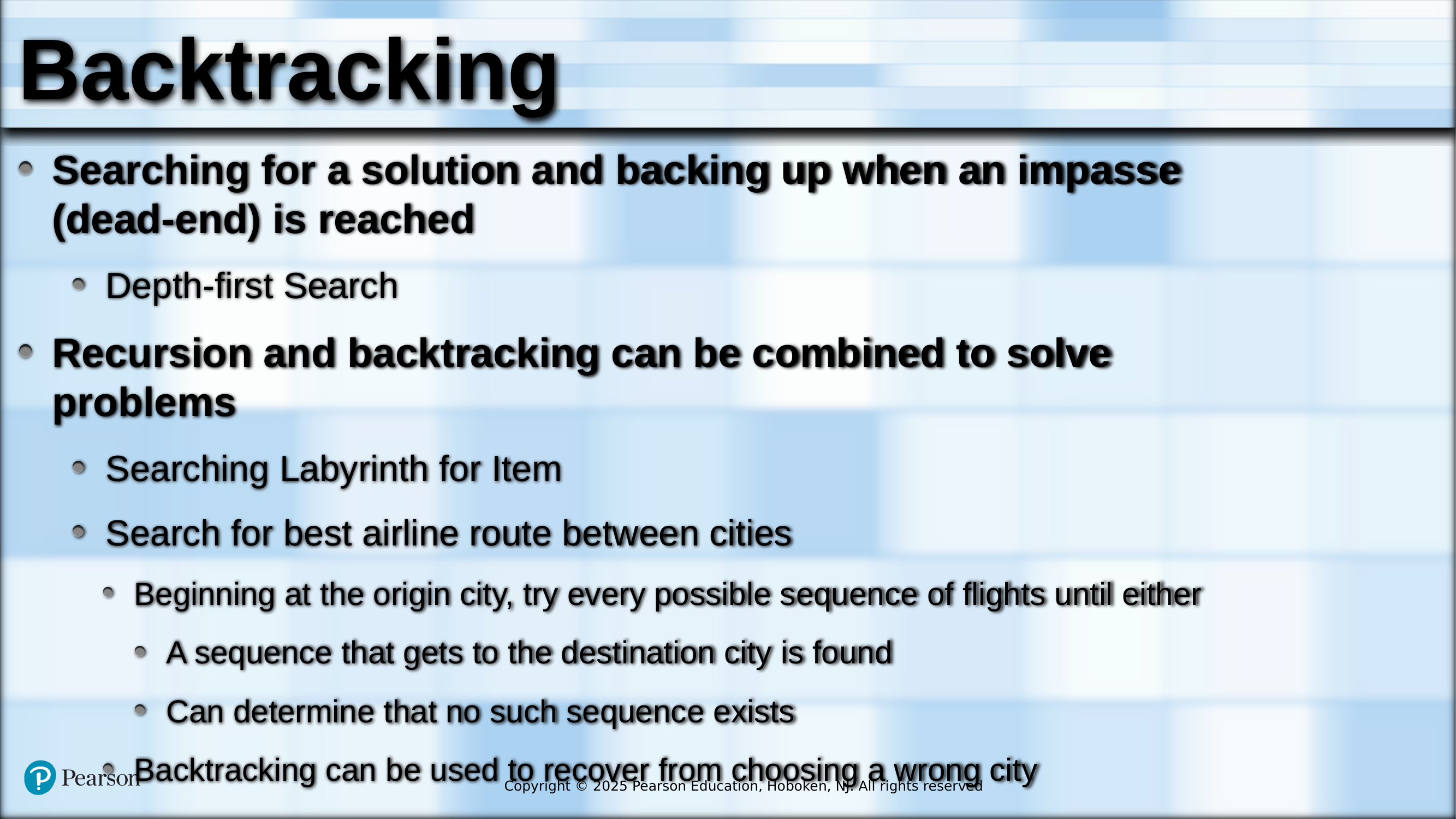

# Backtracking
Searching for a solution and backing up when an impasse
(dead-end) is reached
Depth-first Search
Recursion and backtracking can be combined to solve problems
Searching Labyrinth for Item
Search for best airline route between cities
Beginning at the origin city, try every possible sequence of flights until either
A sequence that gets to the destination city is found
Can determine that no such sequence exists
Backtracking can be used to recover from choosing a wrong city